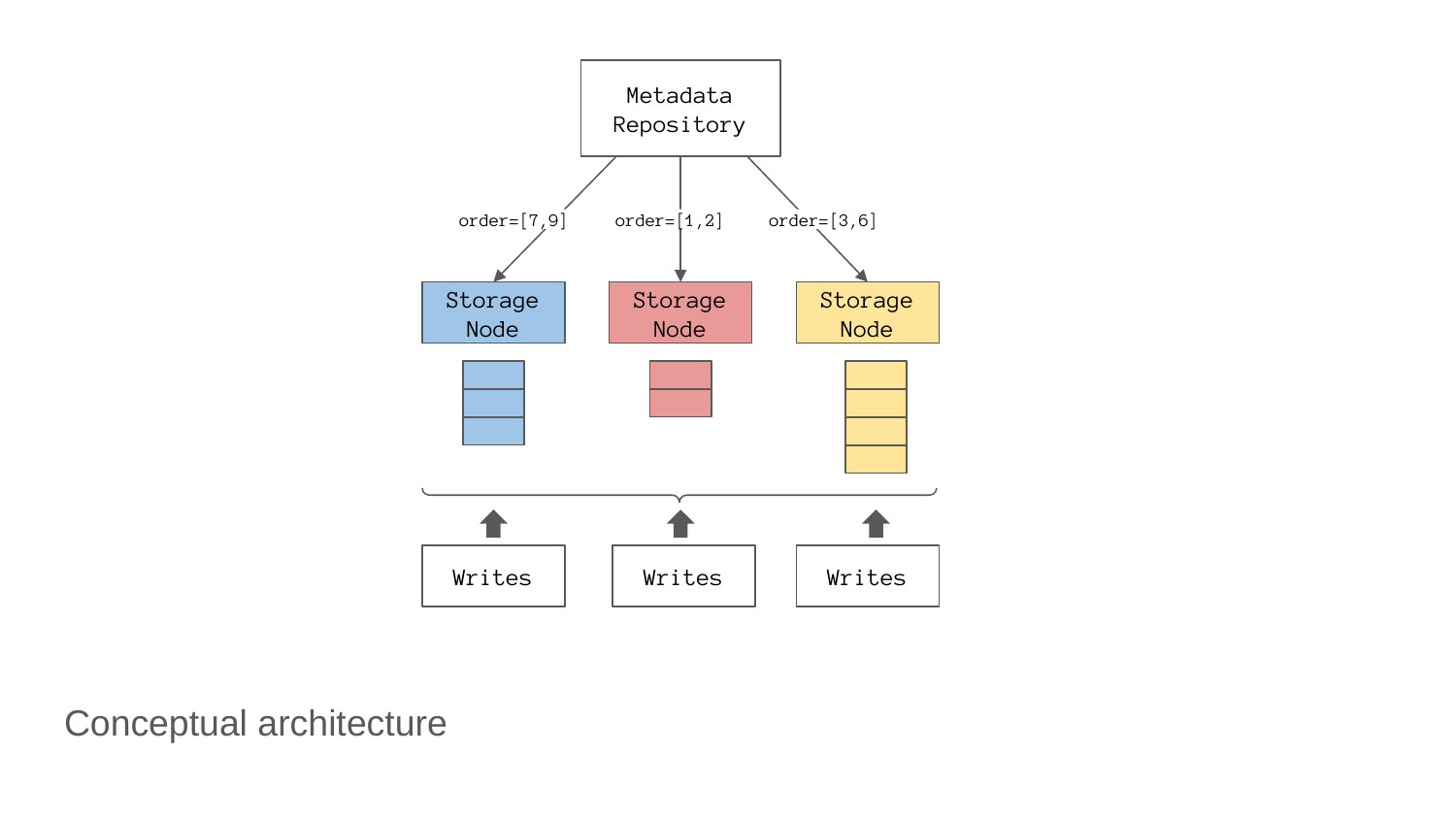

Metadata Repository
order=[1,2]
order=[7,9]
order=[3,6]

Storage Node
Storage Node
Storage Node

Writes
Writes
Writes
Conceptual architecture